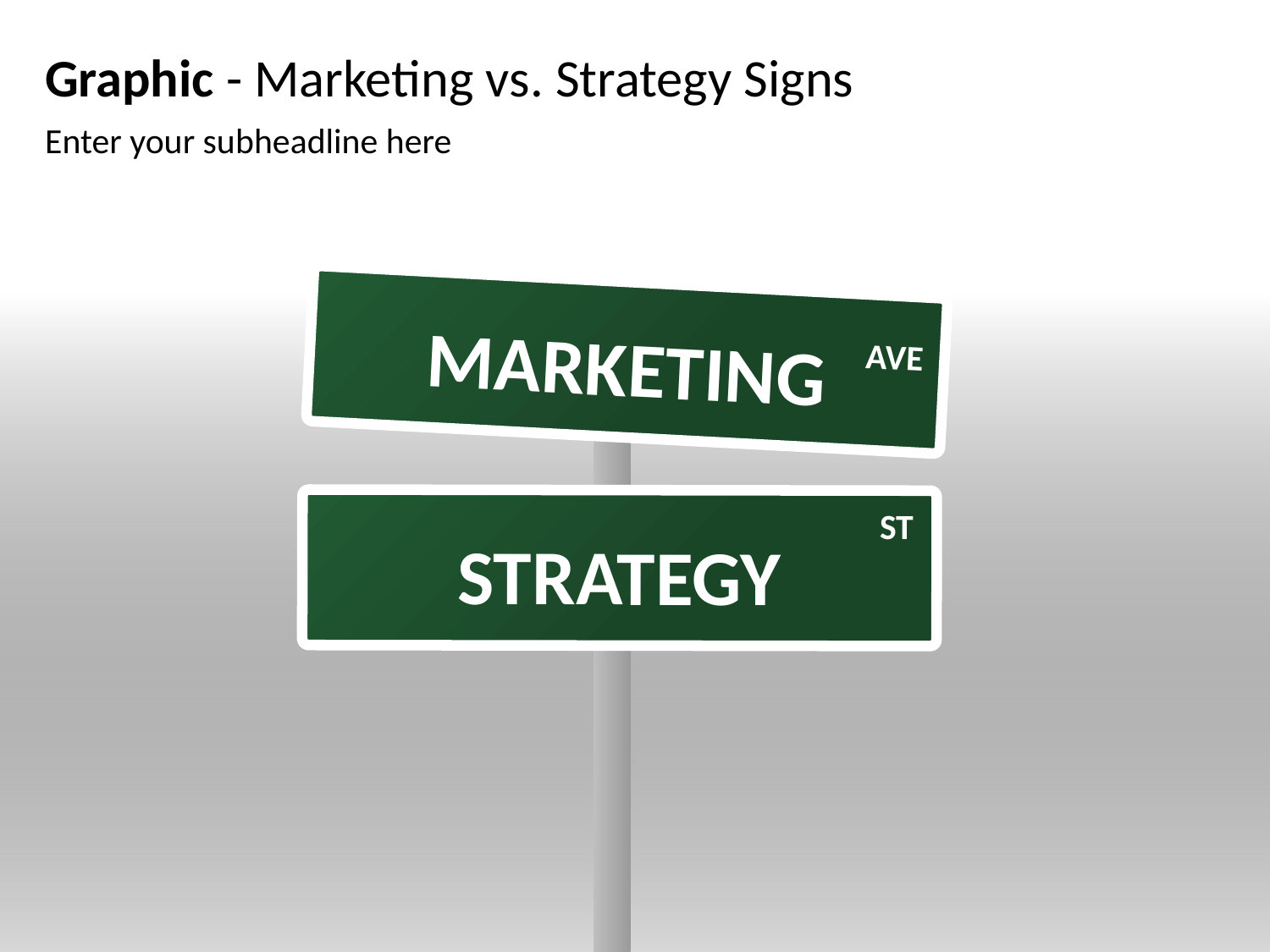

# Graphic - Marketing vs. Strategy Signs
Enter your subheadline here
MARKETING
AVE
STRATEGY
ST